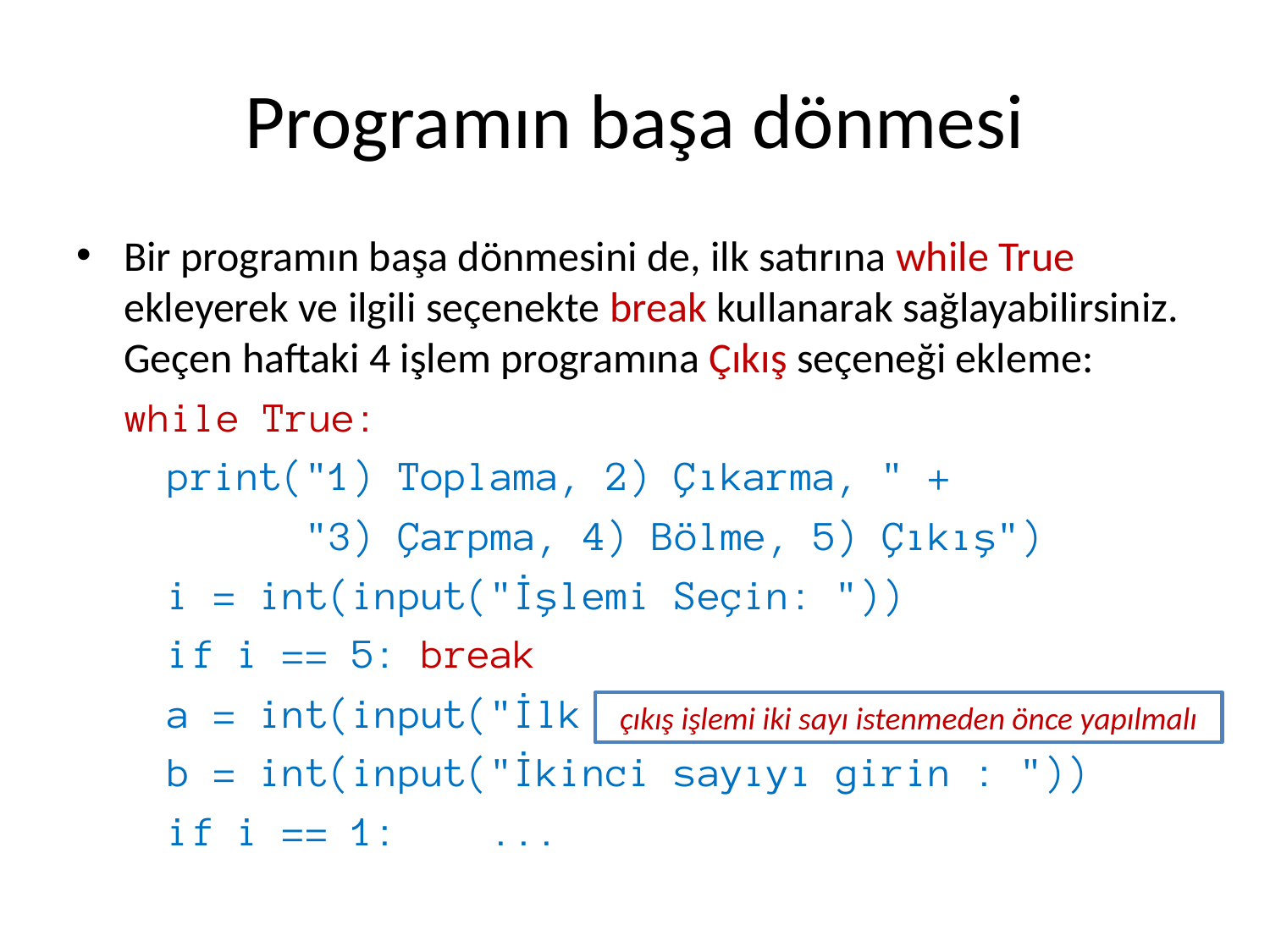

# Programın başa dönmesi
Bir programın başa dönmesini de, ilk satırına while True ekleyerek ve ilgili seçenekte break kullanarak sağlayabilirsiniz. Geçen haftaki 4 işlem programına Çıkış seçeneği ekleme:
while True:
    print("1) Toplama, 2) Çıkarma, " +
          "3) Çarpma, 4) Bölme, 5) Çıkış")
    i = int(input("İşlemi Seçin: "))
    if i == 5: break
    a = int(input("İlk sayıyı girin    : "))
    b = int(input("İkinci sayıyı girin : "))
    if i == 1:    ...
çıkış işlemi iki sayı istenmeden önce yapılmalı